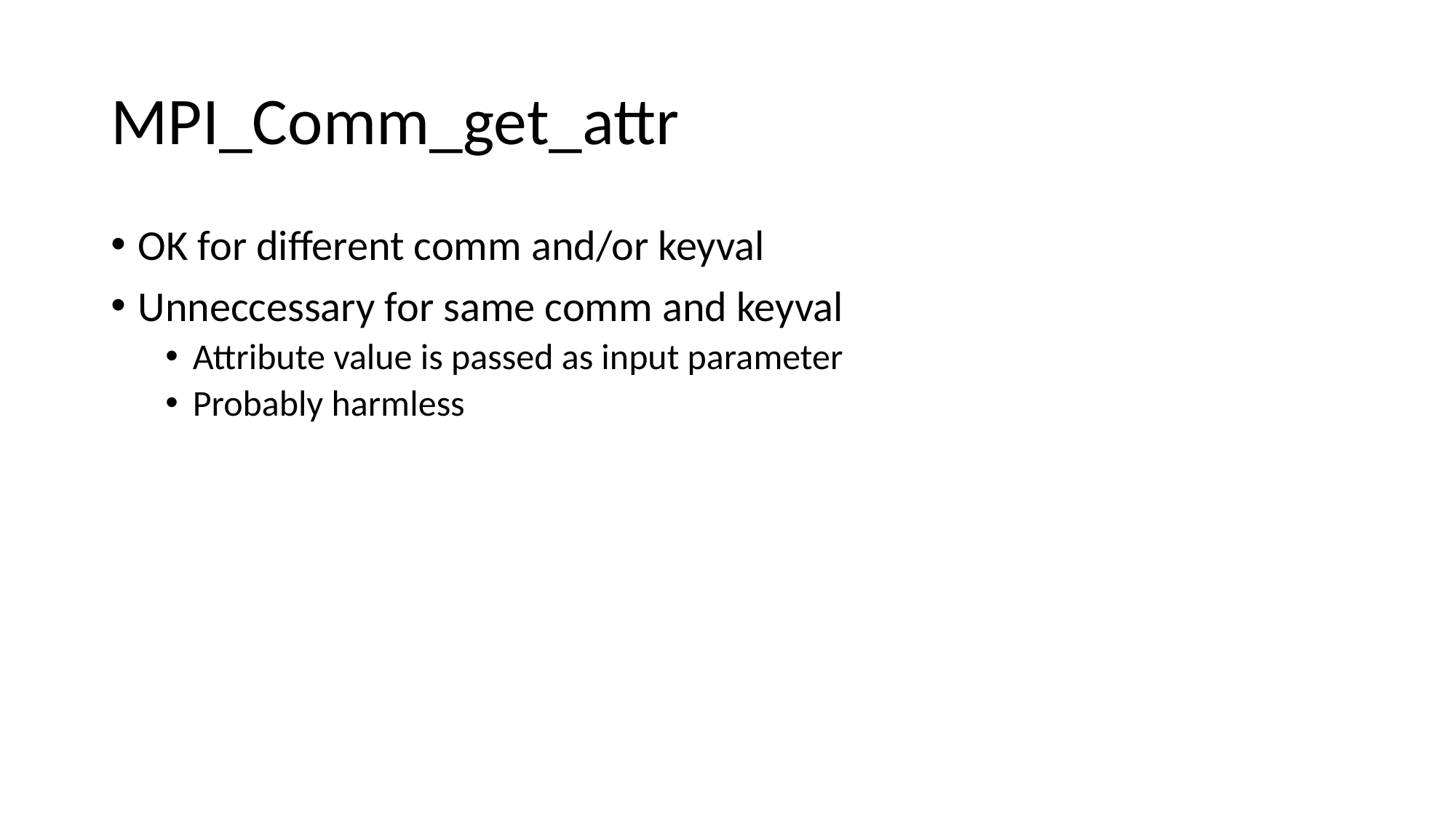

# MPI_Comm_get_attr
OK for different comm and/or keyval
Unneccessary for same comm and keyval
Attribute value is passed as input parameter
Probably harmless